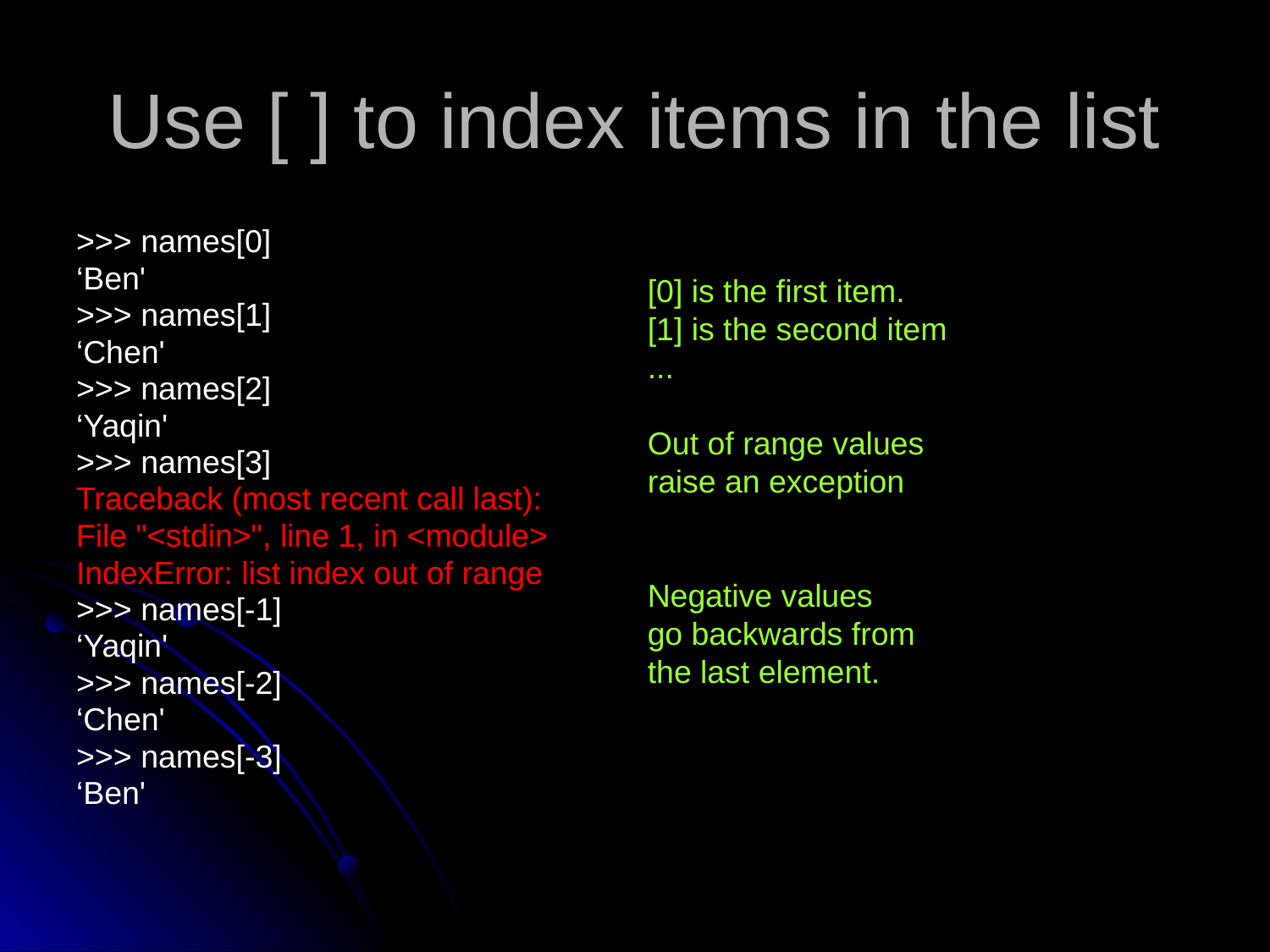

# Use [ ] to index items in the list
>>> names[0]
‘Ben'
>>> names[1]
‘Chen'
>>> names[2]
‘Yaqin'
>>> names[3]
Traceback (most recent call last):
File "<stdin>", line 1, in <module>
IndexError: list index out of range
>>> names[-1]
‘Yaqin'
>>> names[-2]
‘Chen'
>>> names[-3]
‘Ben'
[0] is the first item.
[1] is the second item
...

Out of range values
raise an exception

Negative values
go backwards from
the last element.